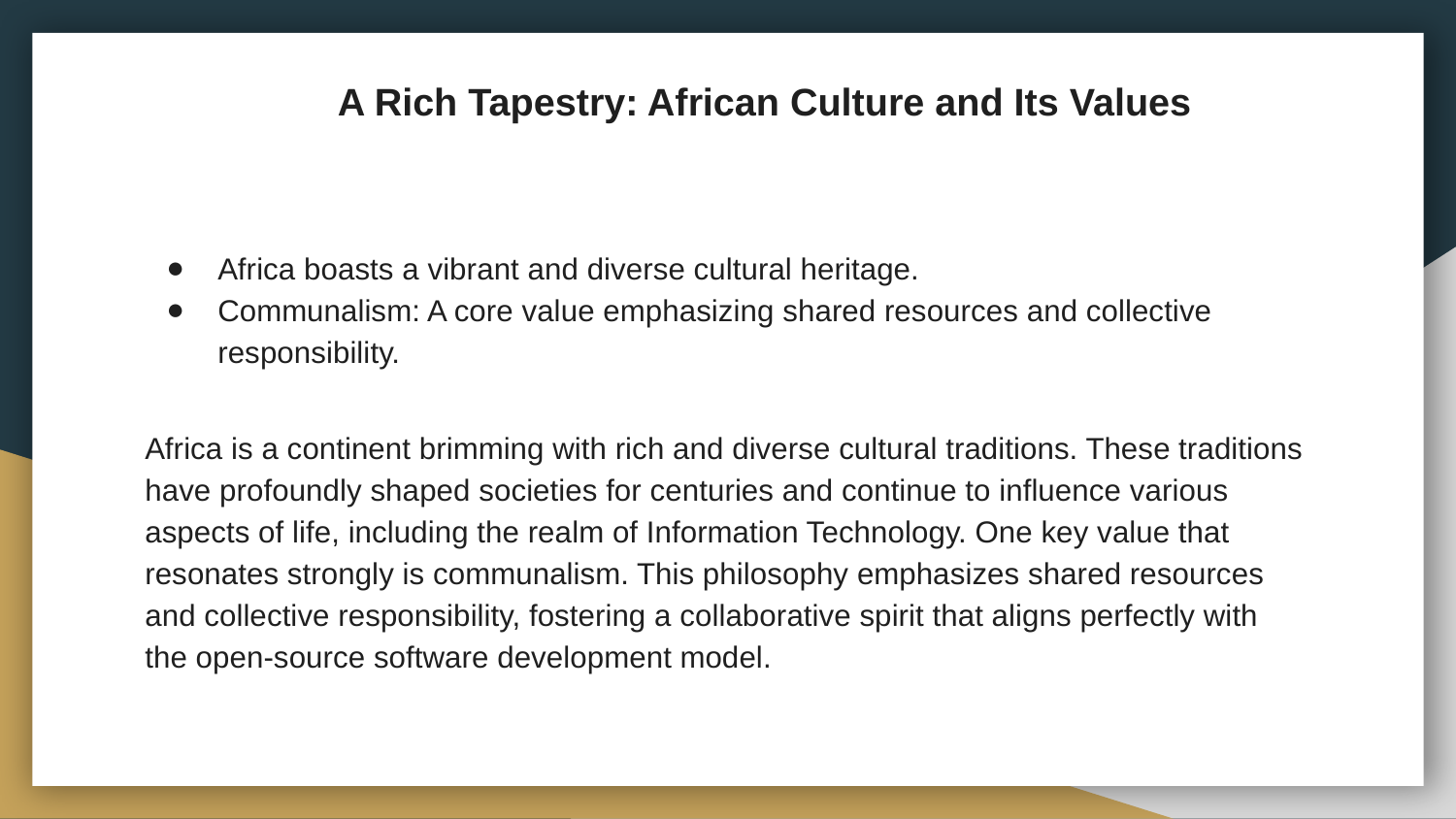

# A Rich Tapestry: African Culture and Its Values
Africa boasts a vibrant and diverse cultural heritage.
Communalism: A core value emphasizing shared resources and collective responsibility.

Africa is a continent brimming with rich and diverse cultural traditions. These traditions have profoundly shaped societies for centuries and continue to influence various aspects of life, including the realm of Information Technology. One key value that resonates strongly is communalism. This philosophy emphasizes shared resources and collective responsibility, fostering a collaborative spirit that aligns perfectly with the open-source software development model.